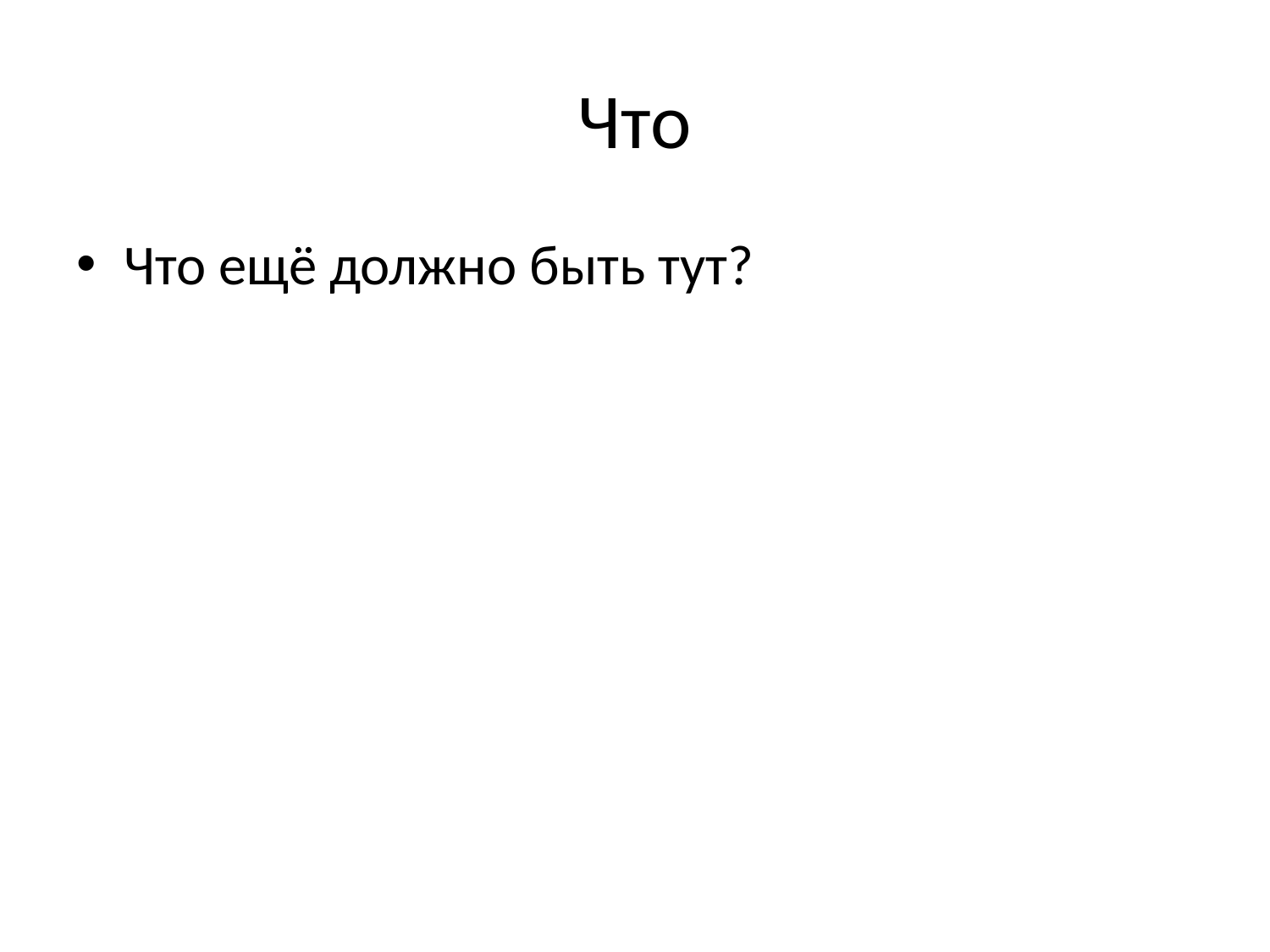

# Что
Что ещё должно быть тут?